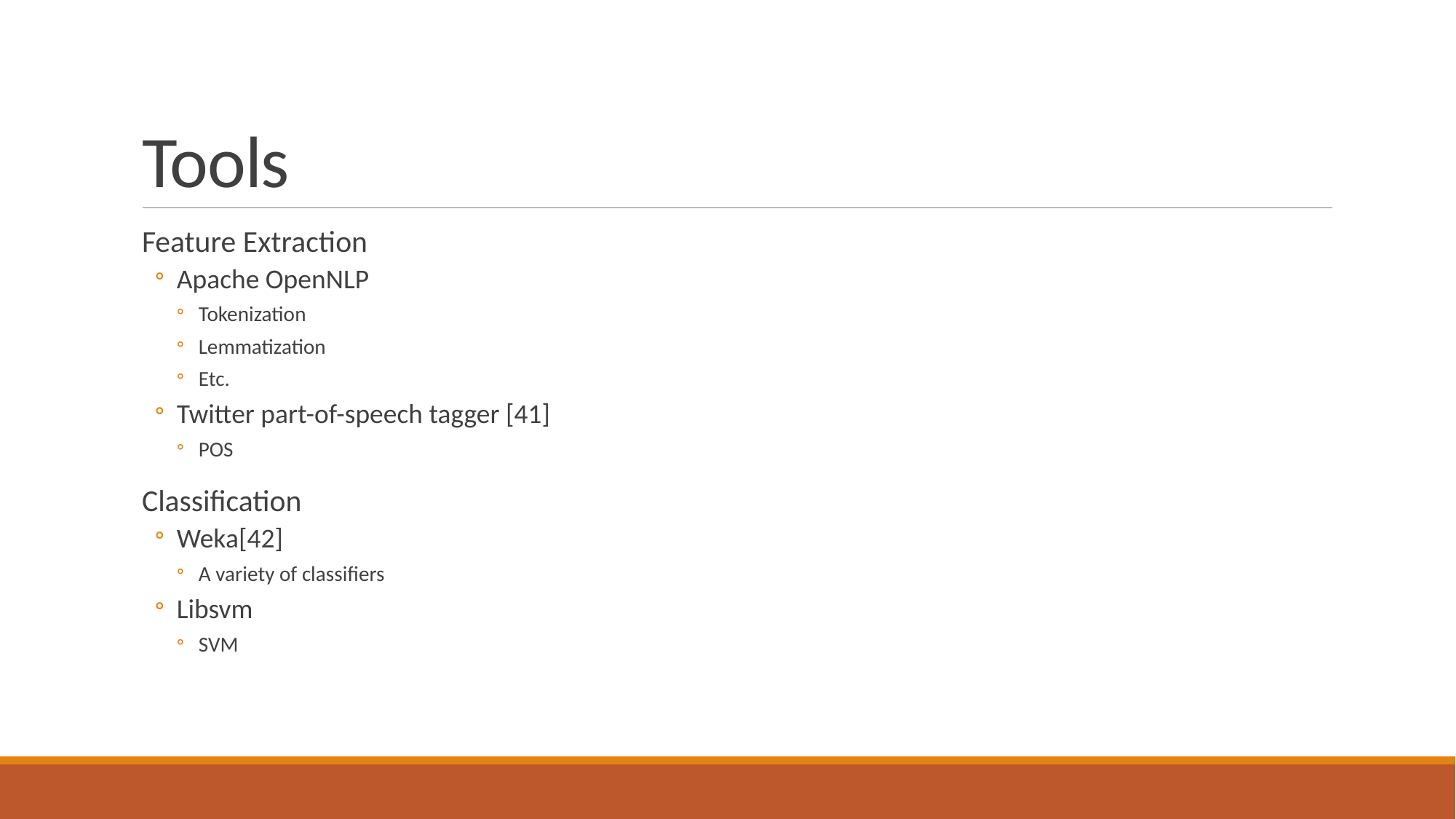

# Tools
Feature Extraction
Apache OpenNLP
Tokenization
Lemmatization
Etc.
Twitter part-of-speech tagger [41]
POS
Classification
Weka[42]
A variety of classifiers
Libsvm
SVM